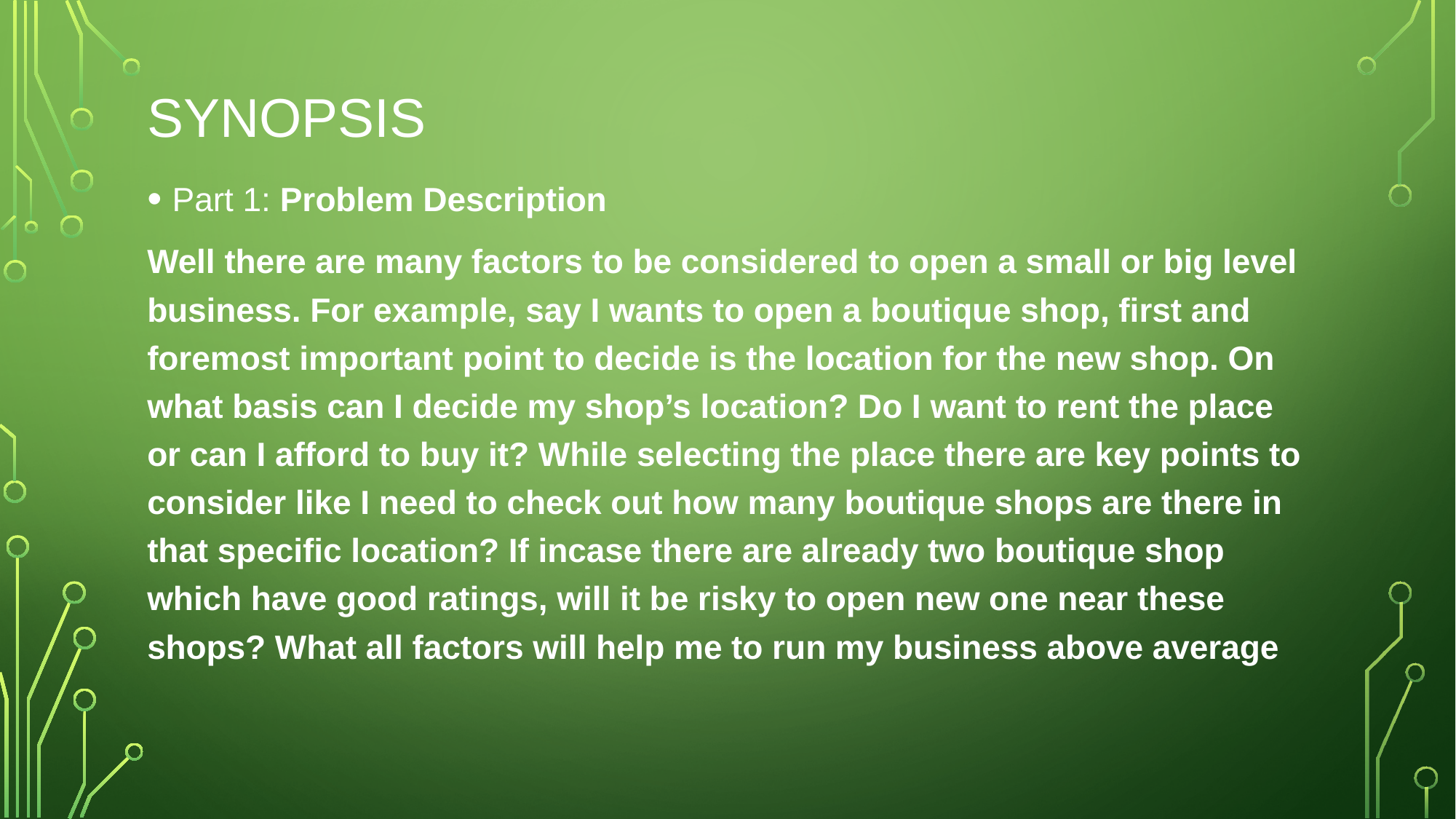

# Synopsis
Part 1: Problem Description
Well there are many factors to be considered to open a small or big level business. For example, say I wants to open a boutique shop, first and foremost important point to decide is the location for the new shop. On what basis can I decide my shop’s location? Do I want to rent the place or can I afford to buy it? While selecting the place there are key points to consider like I need to check out how many boutique shops are there in that specific location? If incase there are already two boutique shop which have good ratings, will it be risky to open new one near these shops? What all factors will help me to run my business above average